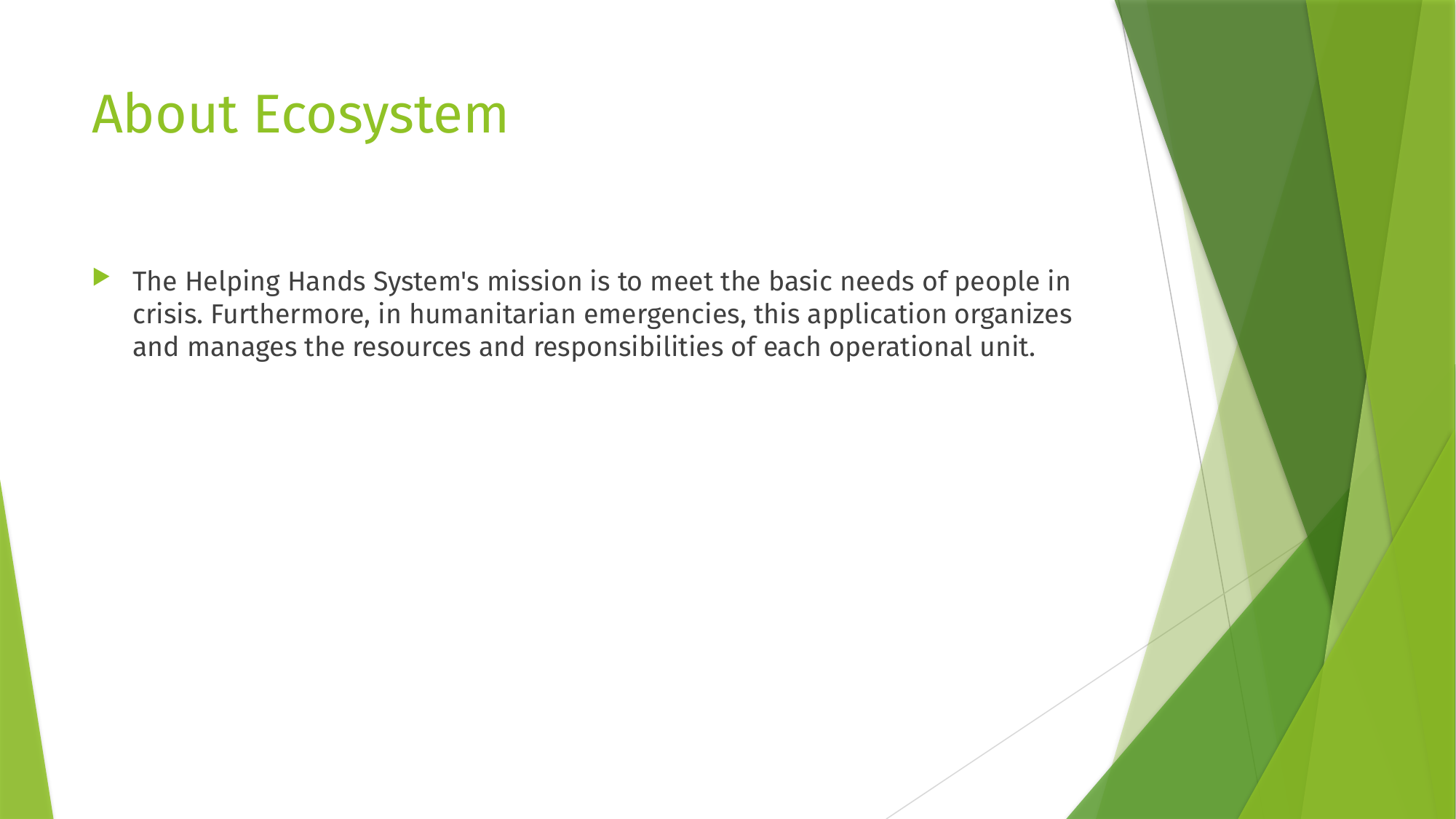

# About Ecosystem
The Helping Hands System's mission is to meet the basic needs of people in crisis. Furthermore, in humanitarian emergencies, this application organizes and manages the resources and responsibilities of each operational unit.